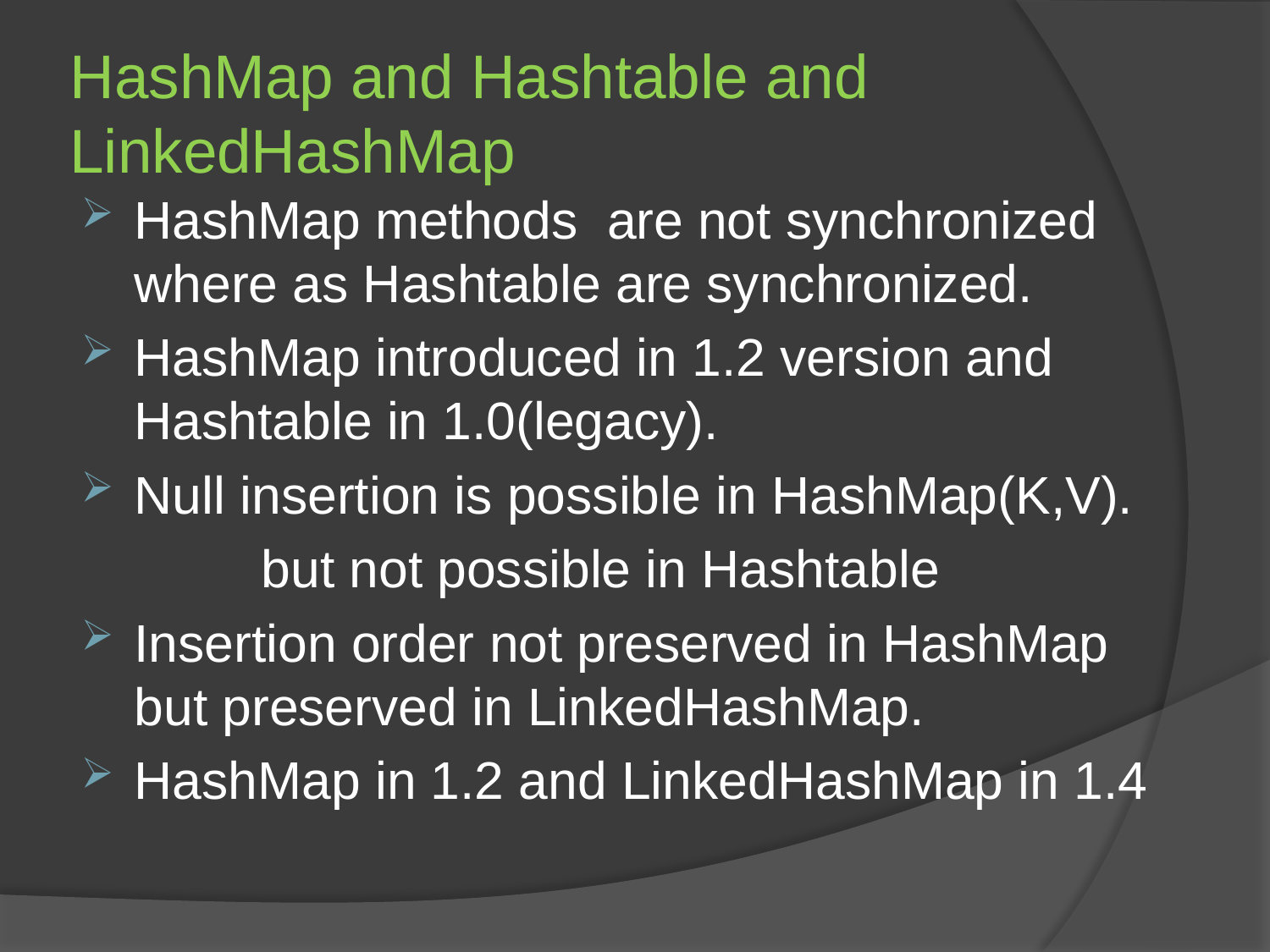

# HashMap and Hashtable and LinkedHashMap
HashMap methods  are not synchronized where as Hashtable are synchronized.
HashMap introduced in 1.2 version and Hashtable in 1.0(legacy).
Null insertion is possible in HashMap(K,V).
		but not possible in Hashtable
Insertion order not preserved in HashMap but preserved in LinkedHashMap.
HashMap in 1.2 and LinkedHashMap in 1.4